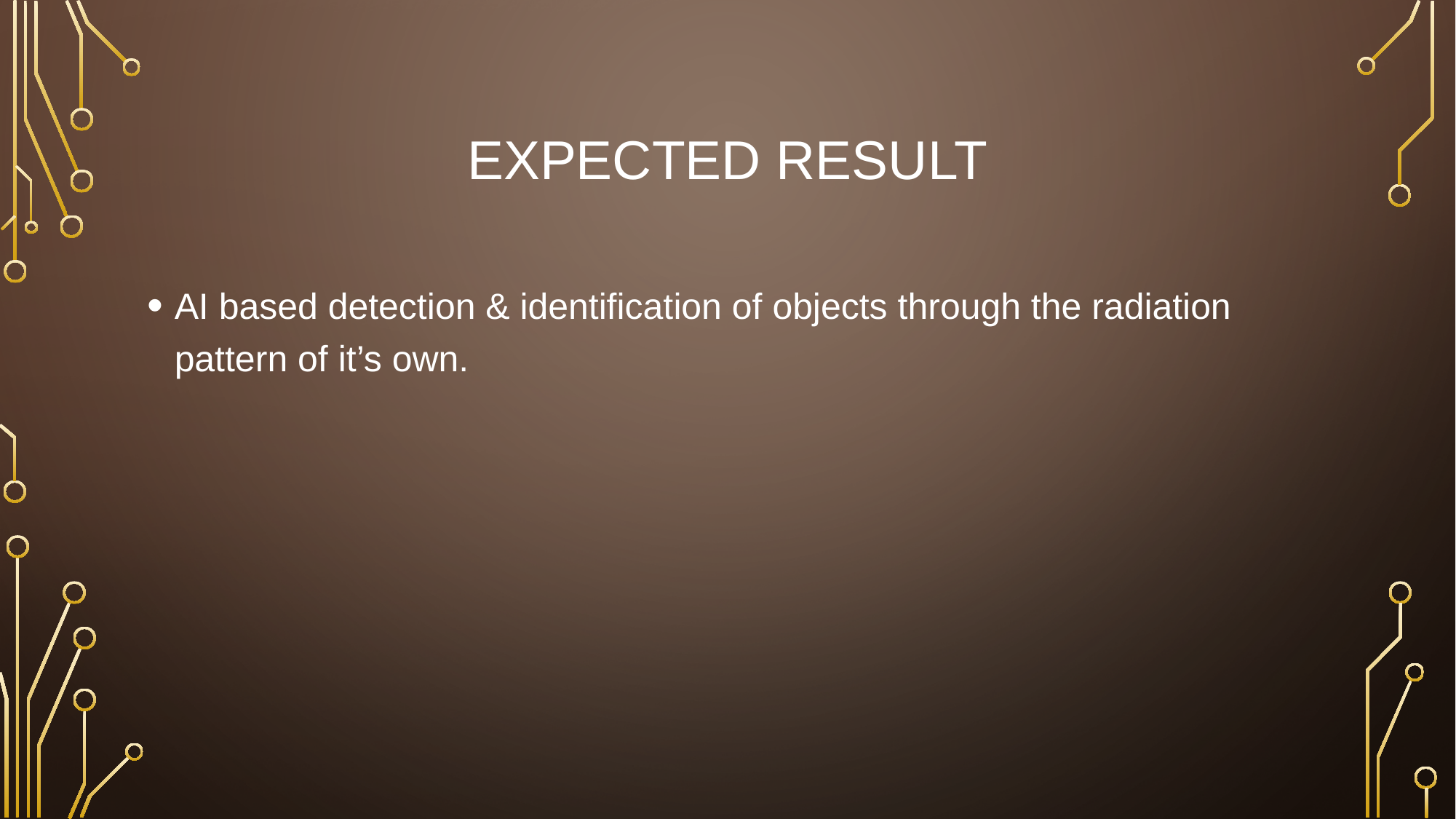

# Expected result
AI based detection & identification of objects through the radiation pattern of it’s own.